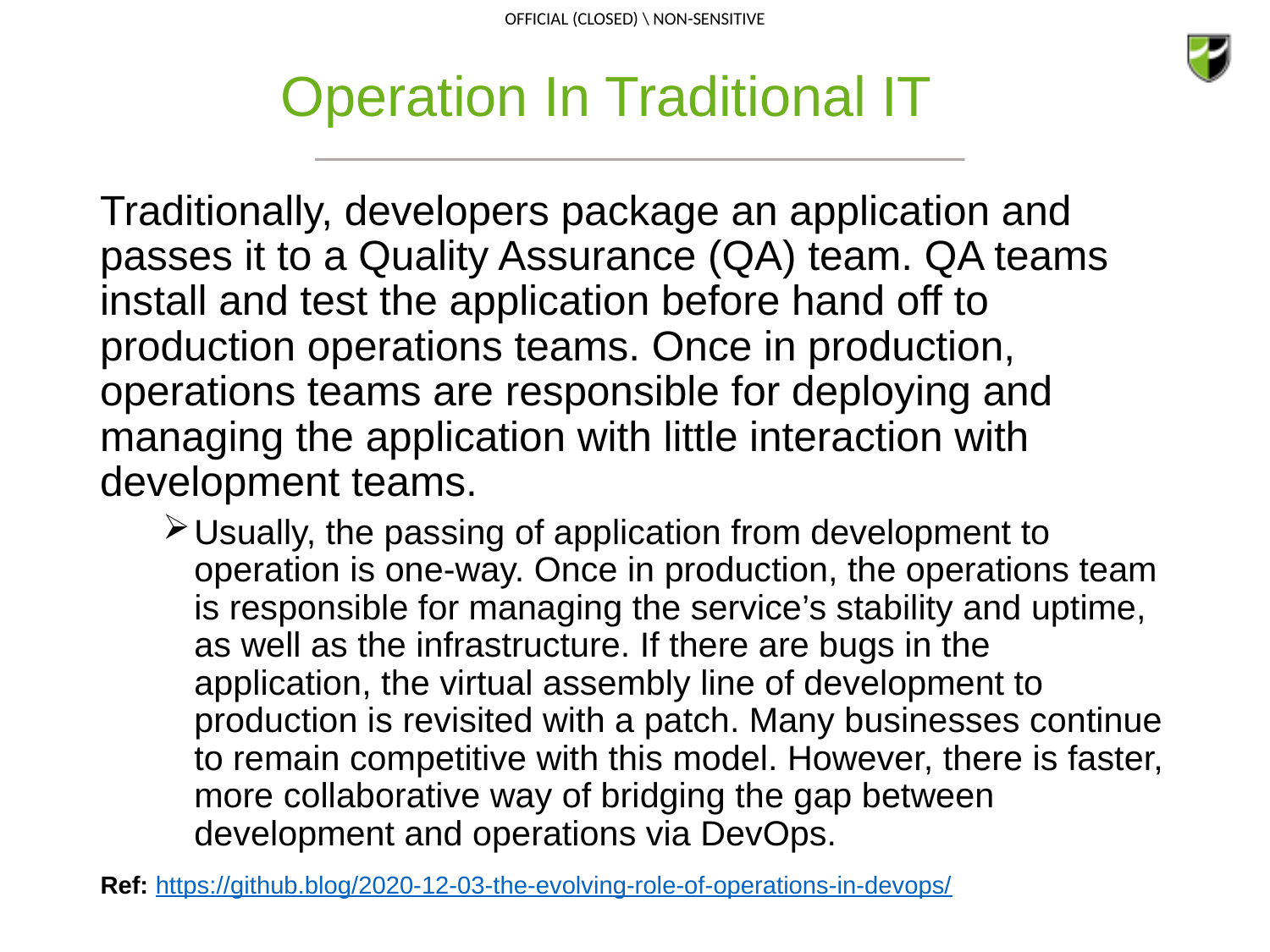

# Operation In Traditional IT
Traditionally, developers package an application and passes it to a Quality Assurance (QA) team. QA teams install and test the application before hand off to production operations teams. Once in production, operations teams are responsible for deploying and managing the application with little interaction with development teams.
Usually, the passing of application from development to operation is one-way. Once in production, the operations team is responsible for managing the service’s stability and uptime, as well as the infrastructure. If there are bugs in the application, the virtual assembly line of development to production is revisited with a patch. Many businesses continue to remain competitive with this model. However, there is faster, more collaborative way of bridging the gap between development and operations via DevOps.

Ref: https://github.blog/2020-12-03-the-evolving-role-of-operations-in-devops/